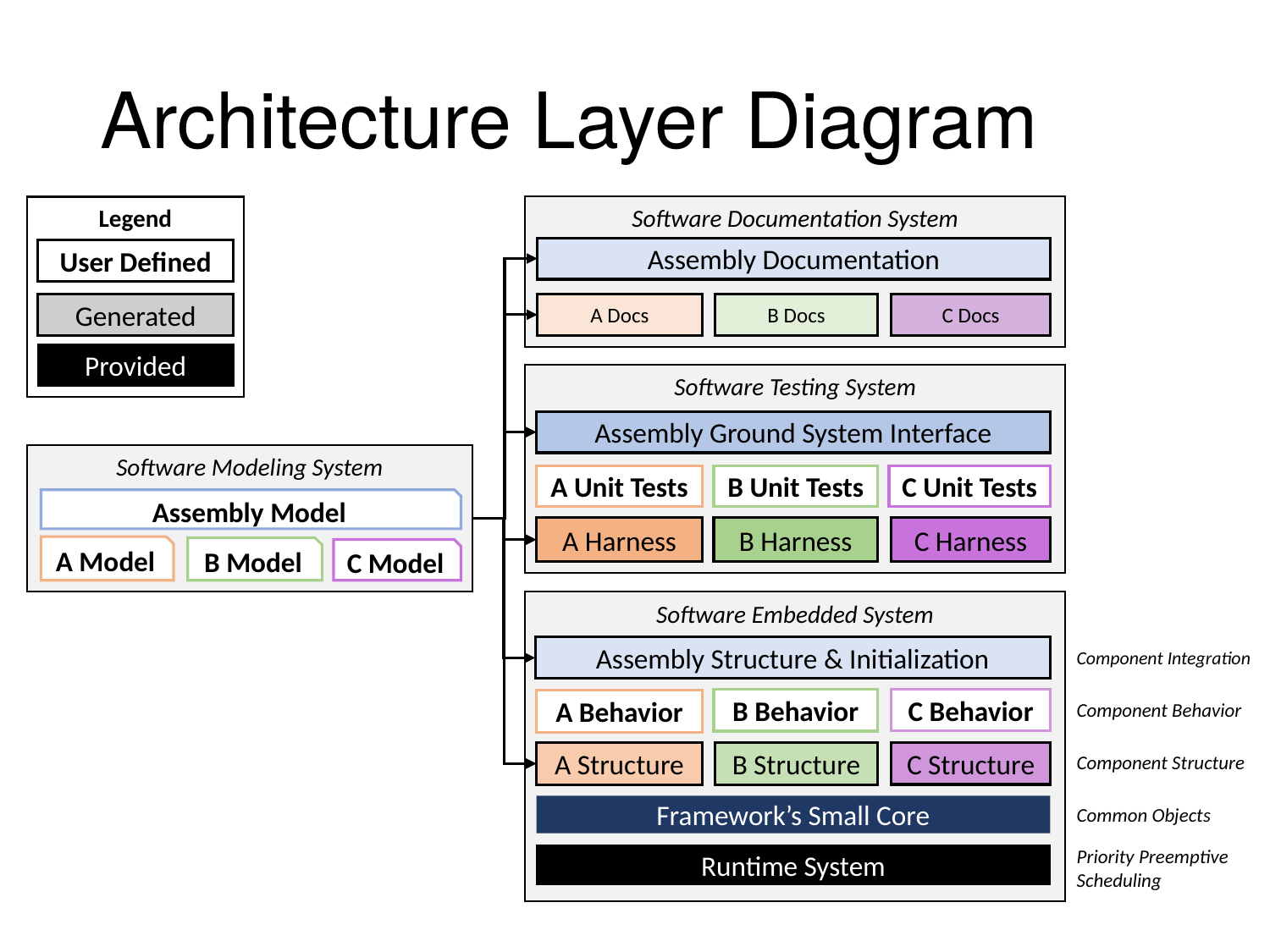

# Architecture Layer Diagram
Software Documentation System
Legend
Assembly Documentation
User Defined
Generated
A Docs
B Docs
C Docs
Provided
Software Testing System
Assembly Ground System Interface
Software Modeling System
A Unit Tests
B Unit Tests
C Unit Tests
Assembly Model
B Harness
C Harness
A Harness
A Model
B Model
C Model
Software Embedded System
Assembly Structure & Initialization
Component Integration
C Behavior
B Behavior
A Behavior
Component Behavior
A Structure
B Structure
C Structure
Component Structure
Framework’s Small Core
Common Objects
Priority Preemptive Scheduling
Runtime System